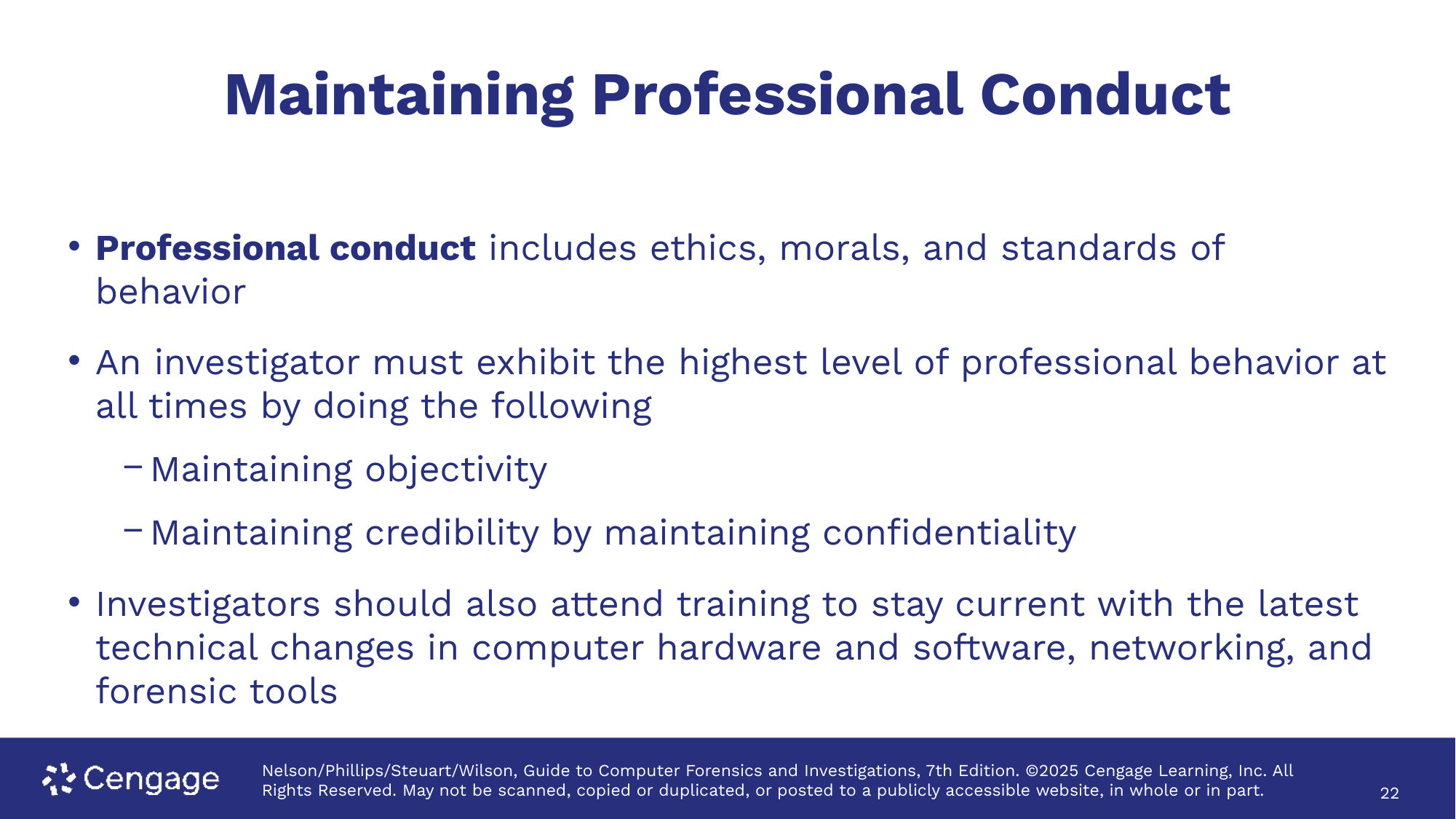

# Maintaining Professional Conduct
Professional conduct includes ethics, morals, and standards of behavior
An investigator must exhibit the highest level of professional behavior at all times by doing the following
Maintaining objectivity
Maintaining credibility by maintaining confidentiality
Investigators should also attend training to stay current with the latest technical changes in computer hardware and software, networking, and forensic tools